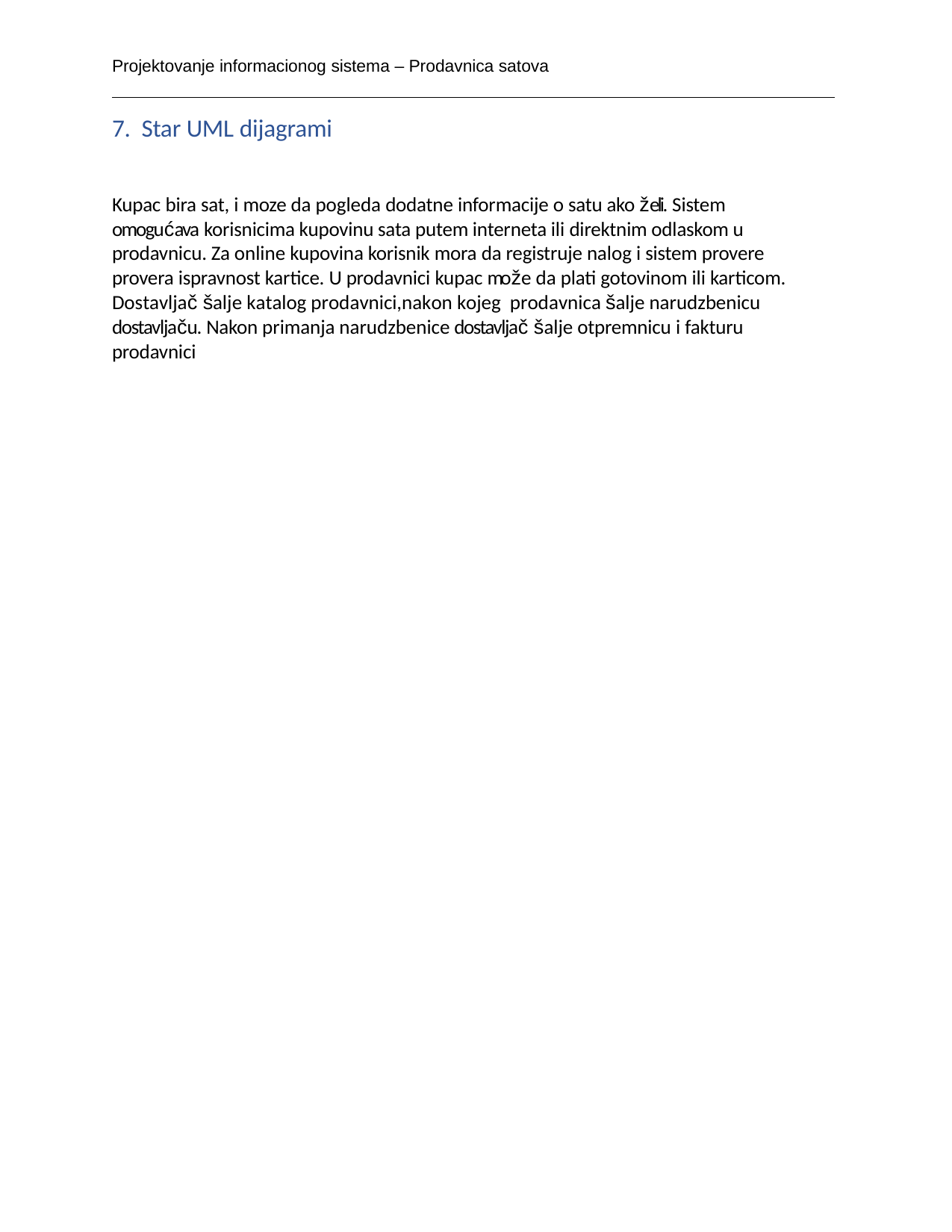

Projektovanje informacionog sistema – Prodavnica satova

7. Star UML dijagrami

Kupac bira sat, i moze da pogleda dodatne informacije o satu ako želi. Sistem  omogućava korisnicima kupovinu sata putem interneta ili direktnim odlaskom u  prodavnicu. Za online kupovina korisnik mora da registruje nalog i sistem provere  provera ispravnost kartice. U prodavnici kupac može da plati gotovinom ili karticom.  Dostavljač šalje katalog prodavnici,nakon kojeg  prodavnica šalje narudzbenicu  dostavljaču. Nakon primanja narudzbenice dostavljač šalje otpremnicu i fakturu  prodavnici